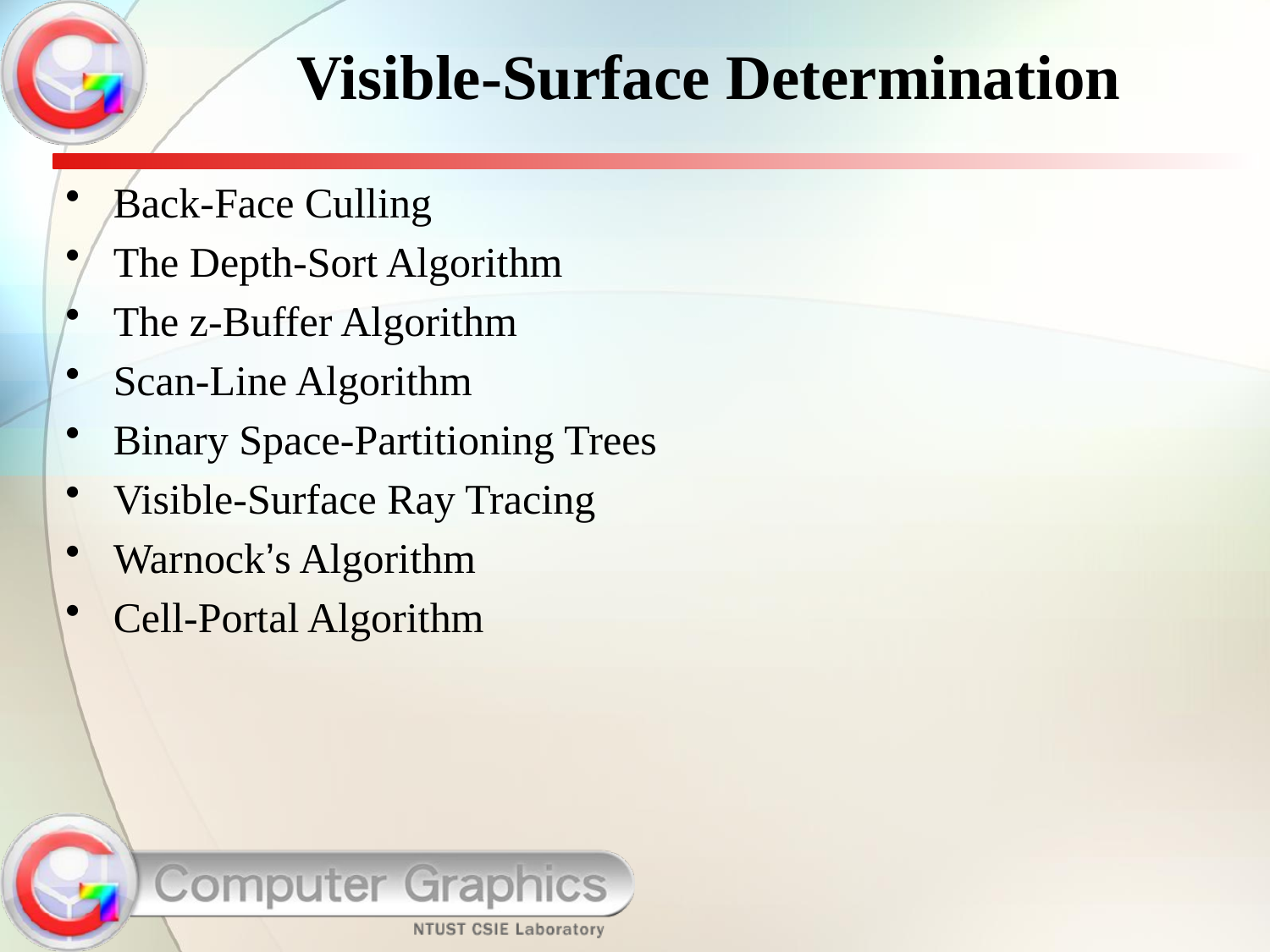

Visible-Surface Determination
Back-Face Culling
The Depth-Sort Algorithm
The z-Buffer Algorithm
Scan-Line Algorithm
Binary Space-Partitioning Trees
Visible-Surface Ray Tracing
Warnock’s Algorithm
Cell-Portal Algorithm